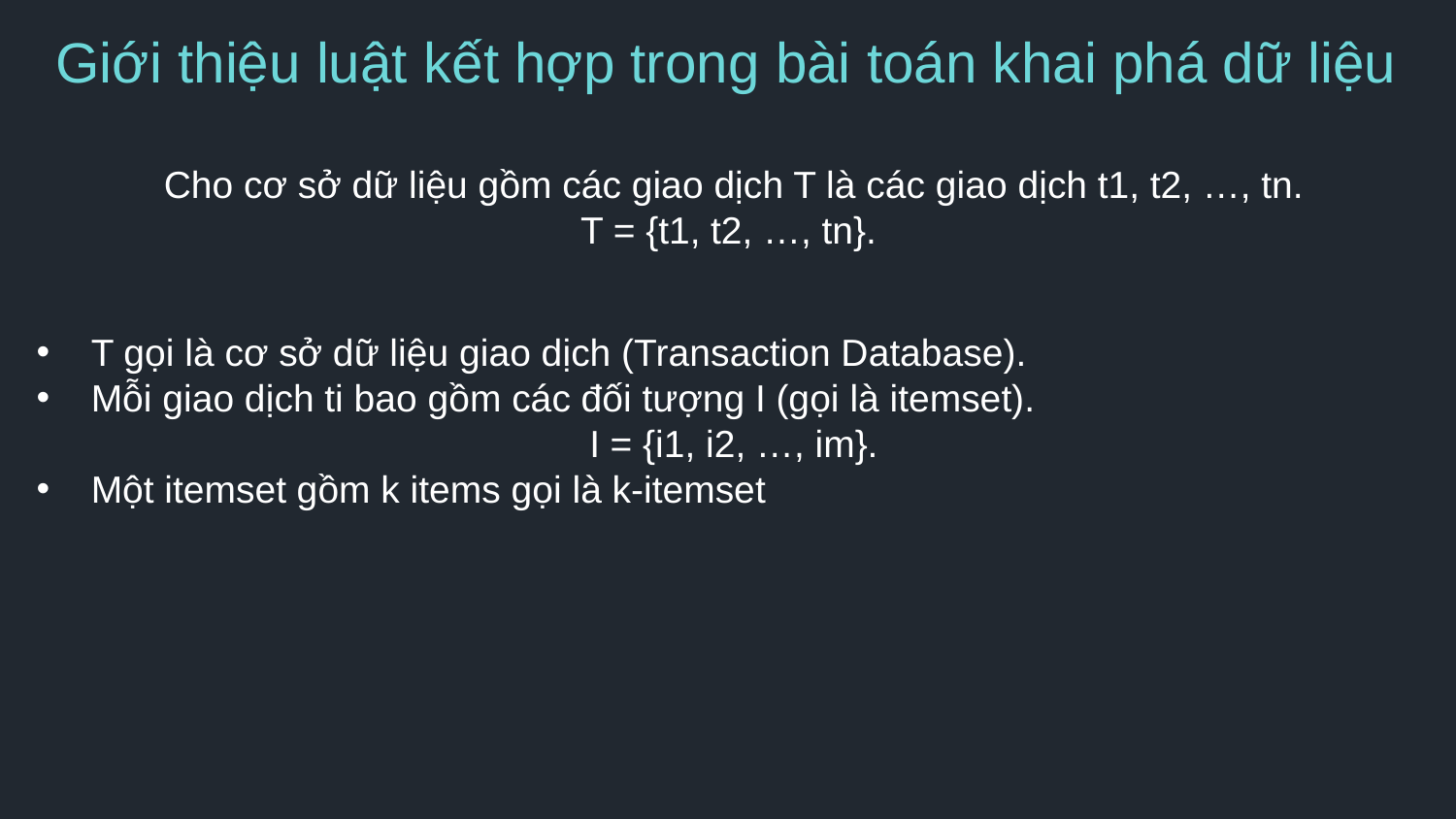

Giới thiệu luật kết hợp trong bài toán khai phá dữ liệu
Cho cơ sở dữ liệu gồm các giao dịch T là các giao dịch t1, t2, …, tn.
T = {t1, t2, …, tn}.
T gọi là cơ sở dữ liệu giao dịch (Transaction Database).
Mỗi giao dịch ti bao gồm các đối tượng I (gọi là itemset).
I = {i1, i2, …, im}.
Một itemset gồm k items gọi là k-itemset